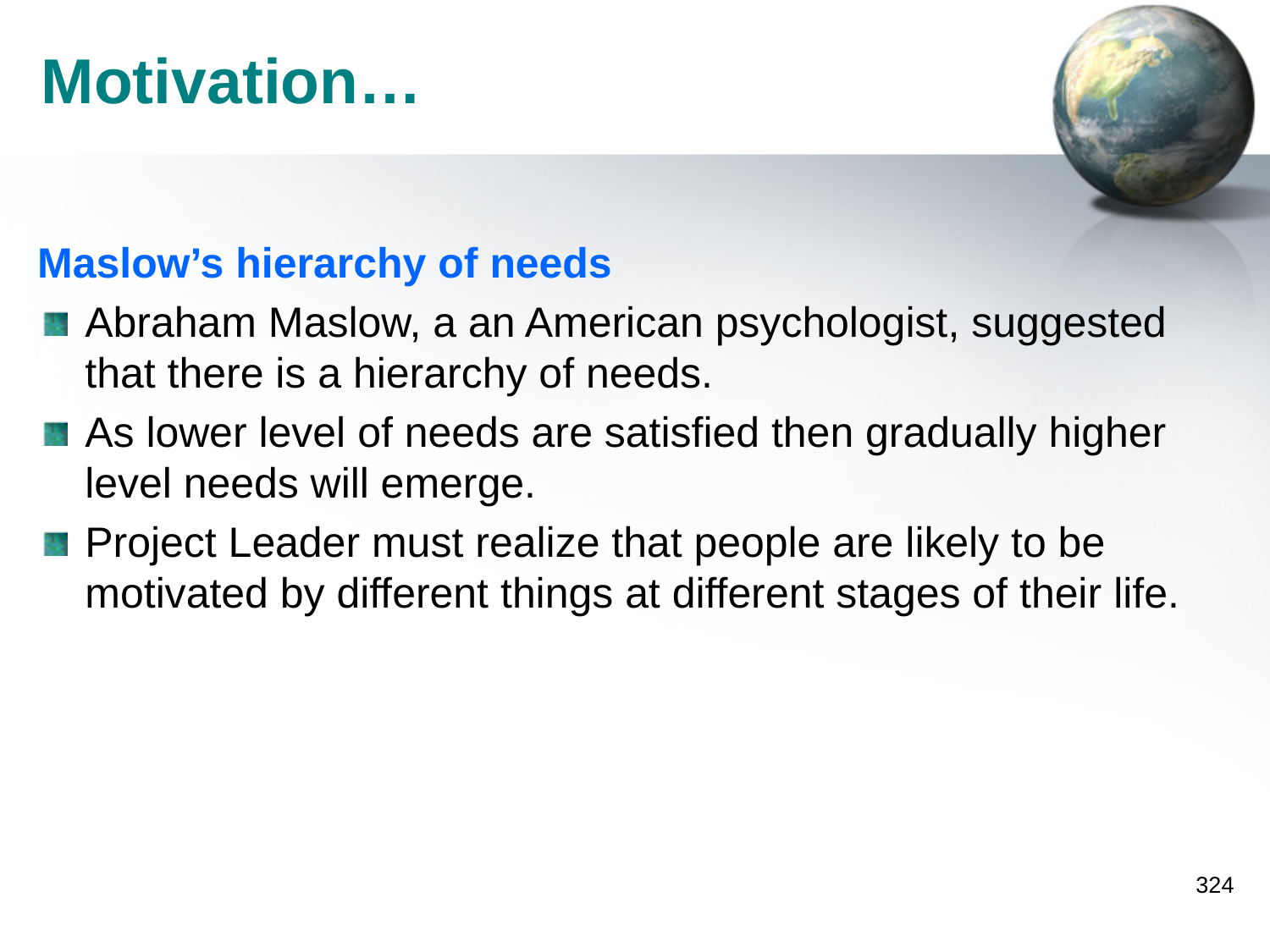

# Motivation…
Maslow’s hierarchy of needs
Abraham Maslow, a an American psychologist, suggested that there is a hierarchy of needs.
As lower level of needs are satisfied then gradually higher level needs will emerge.
Project Leader must realize that people are likely to be motivated by different things at different stages of their life.
324